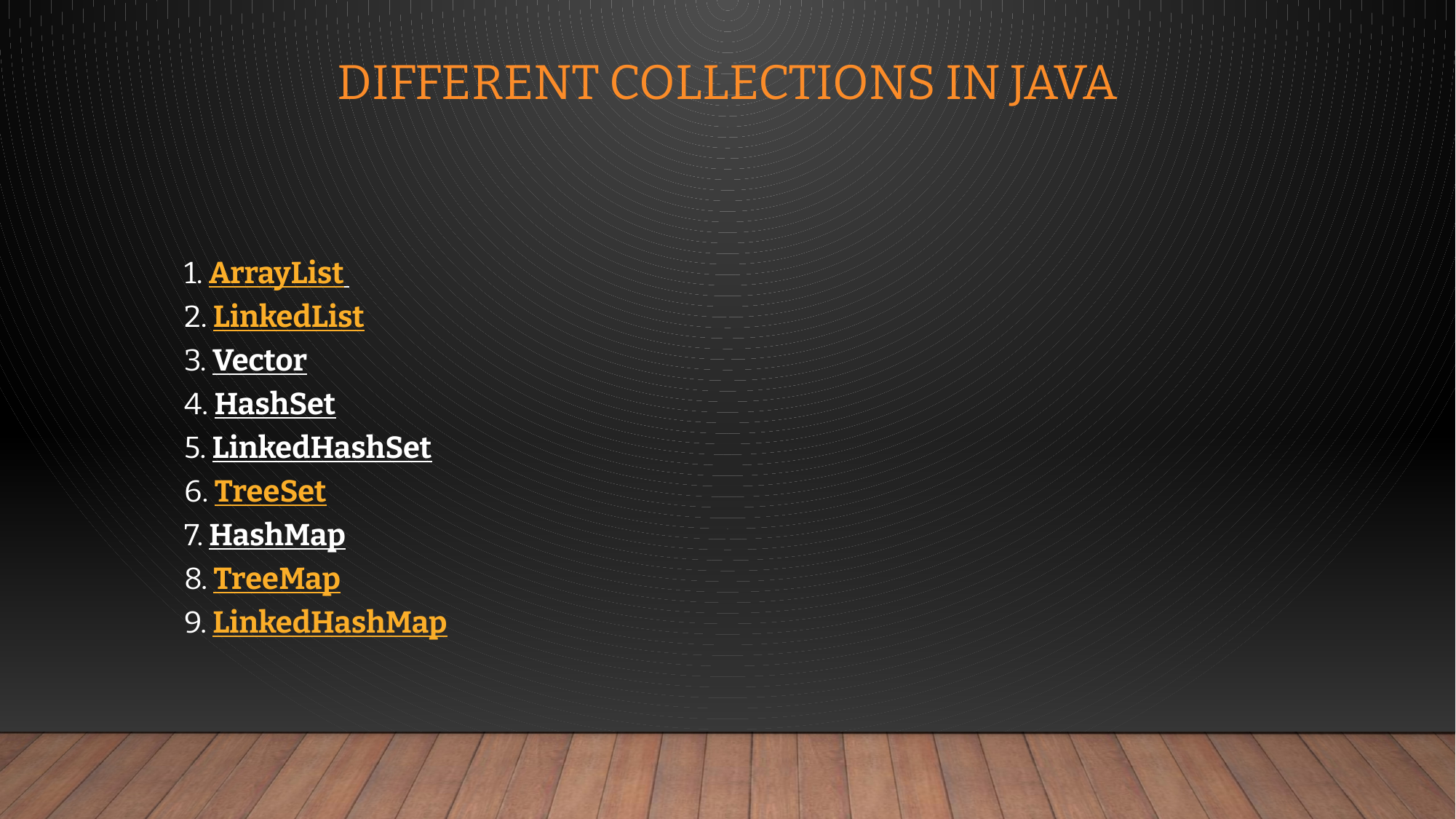

# Different collections in java
1. ArrayList 
2. LinkedList
3. Vector
4. HashSet
5. LinkedHashSet
6. TreeSet
7. HashMap
8. TreeMap
9. LinkedHashMap